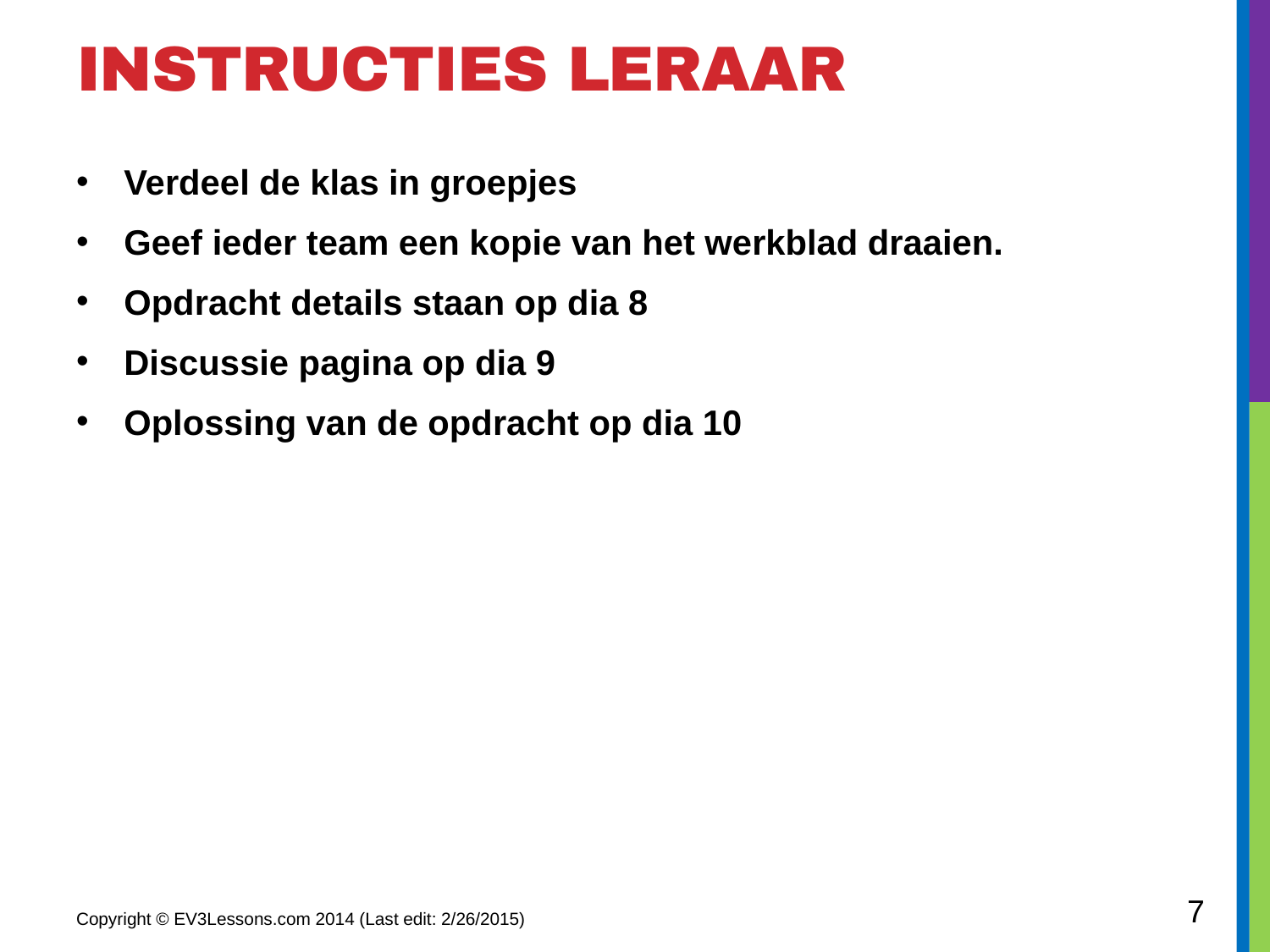

# Instructies leraar
Verdeel de klas in groepjes
Geef ieder team een kopie van het werkblad draaien.
Opdracht details staan op dia 8
Discussie pagina op dia 9
Oplossing van de opdracht op dia 10
7
Copyright © EV3Lessons.com 2014 (Last edit: 2/26/2015)